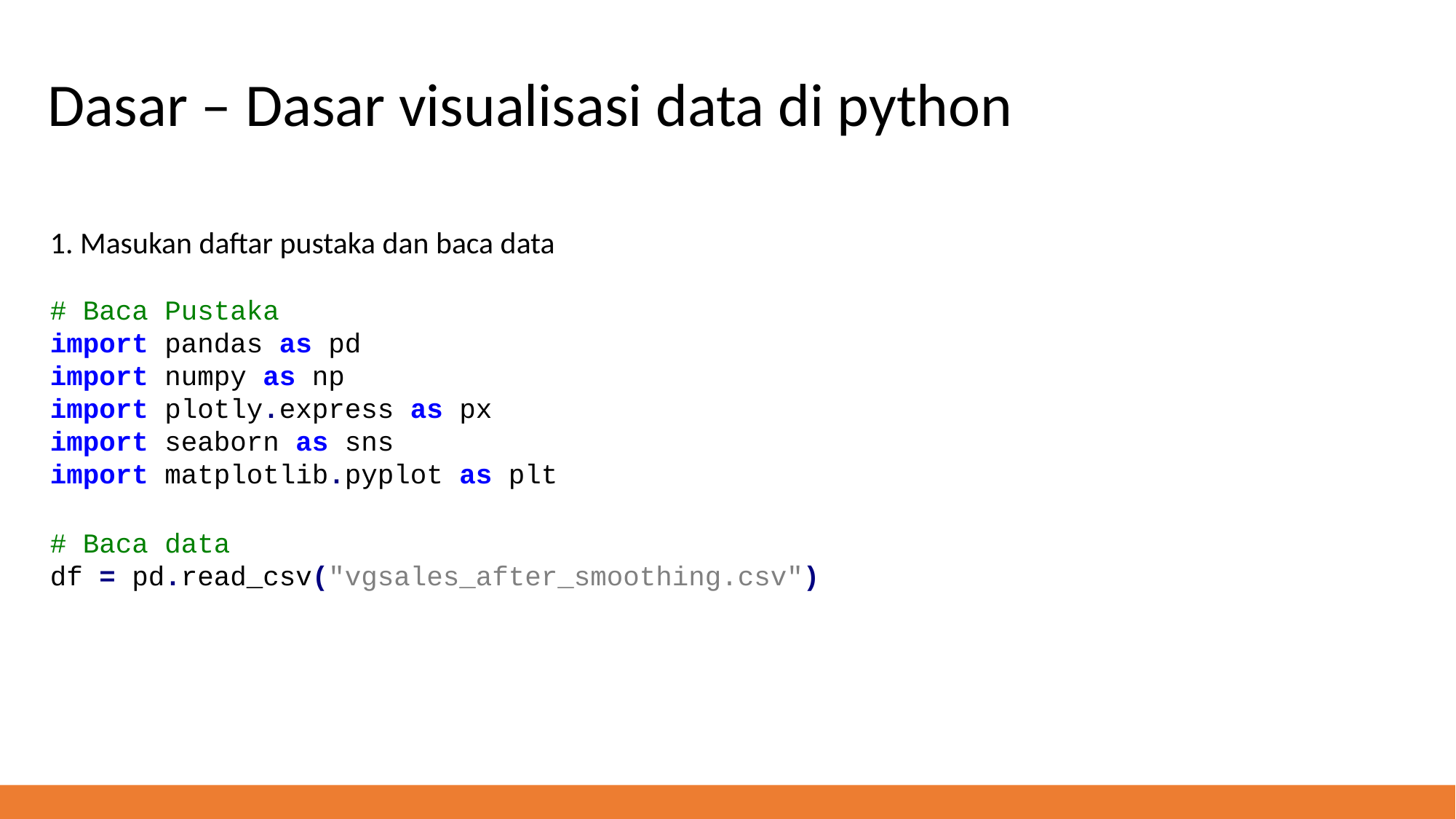

# Dasar – Dasar visualisasi data di python
1. Masukan daftar pustaka dan baca data

# Baca Pustaka
import pandas as pd
import numpy as np
import plotly.express as px
import seaborn as sns
import matplotlib.pyplot as plt

# Baca data
df = pd.read_csv("vgsales_after_smoothing.csv")